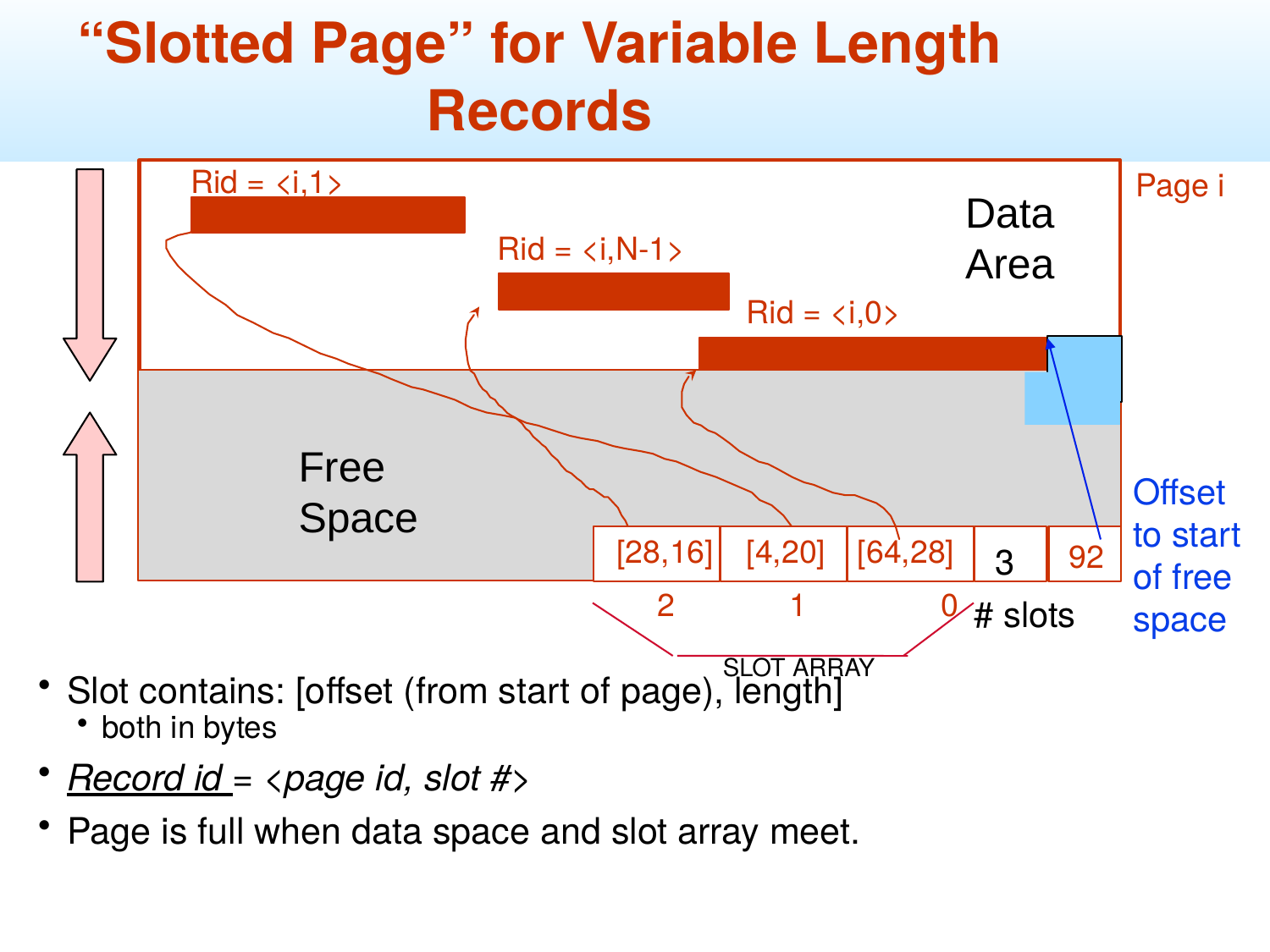

“Slotted Page” for Variable Length Records
Rid = <i,1>
Page i

Data
Area

Rid = <i,N-1>

Rid = <i,0>

Free Space
Offset
to start
of free
space
[28,16]
[4,20]
[64,28]

92
3

	       2             1               0
# slots

SLOT ARRAY
Slot contains: [offset (from start of page), length]
both in bytes
Record id = <page id, slot #>
Page is full when data space and slot array meet.